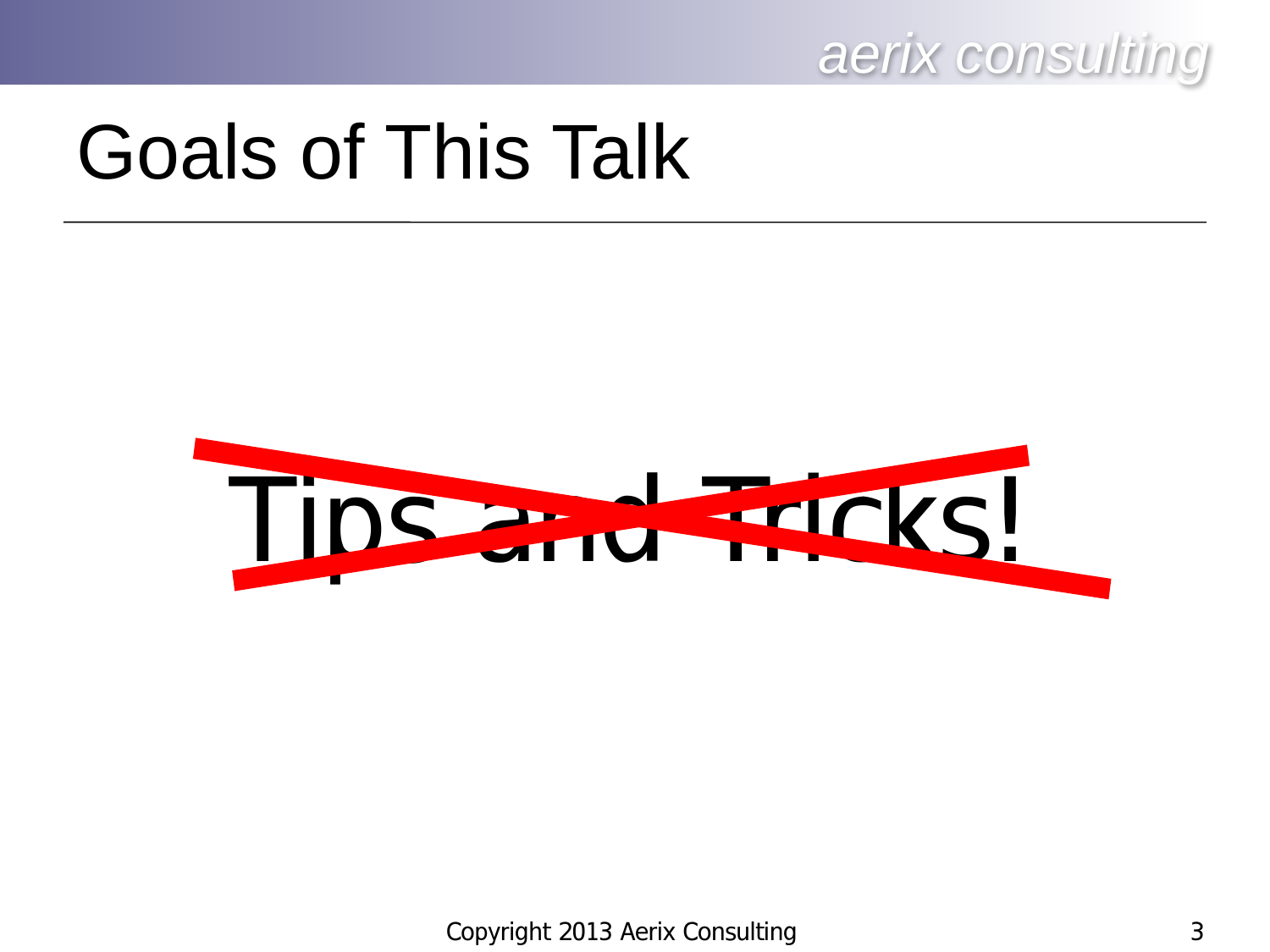

\
# Goals of This Talk
\
Tips and Tricks!
3
Copyright 2013 Aerix Consulting